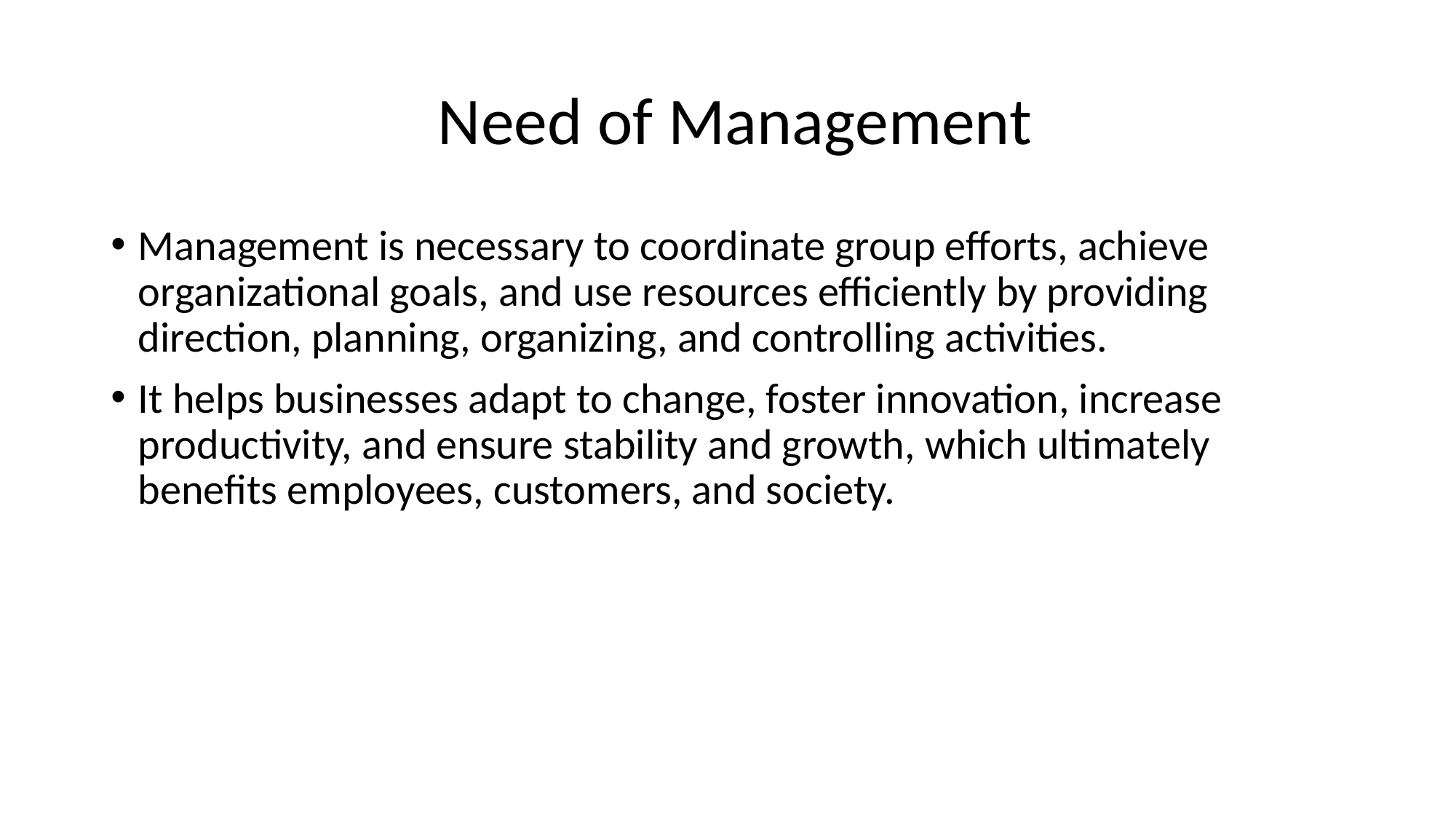

# Need of Management
Management is necessary to coordinate group efforts, achieve organizational goals, and use resources efficiently by providing direction, planning, organizing, and controlling activities.
It helps businesses adapt to change, foster innovation, increase productivity, and ensure stability and growth, which ultimately benefits employees, customers, and society.